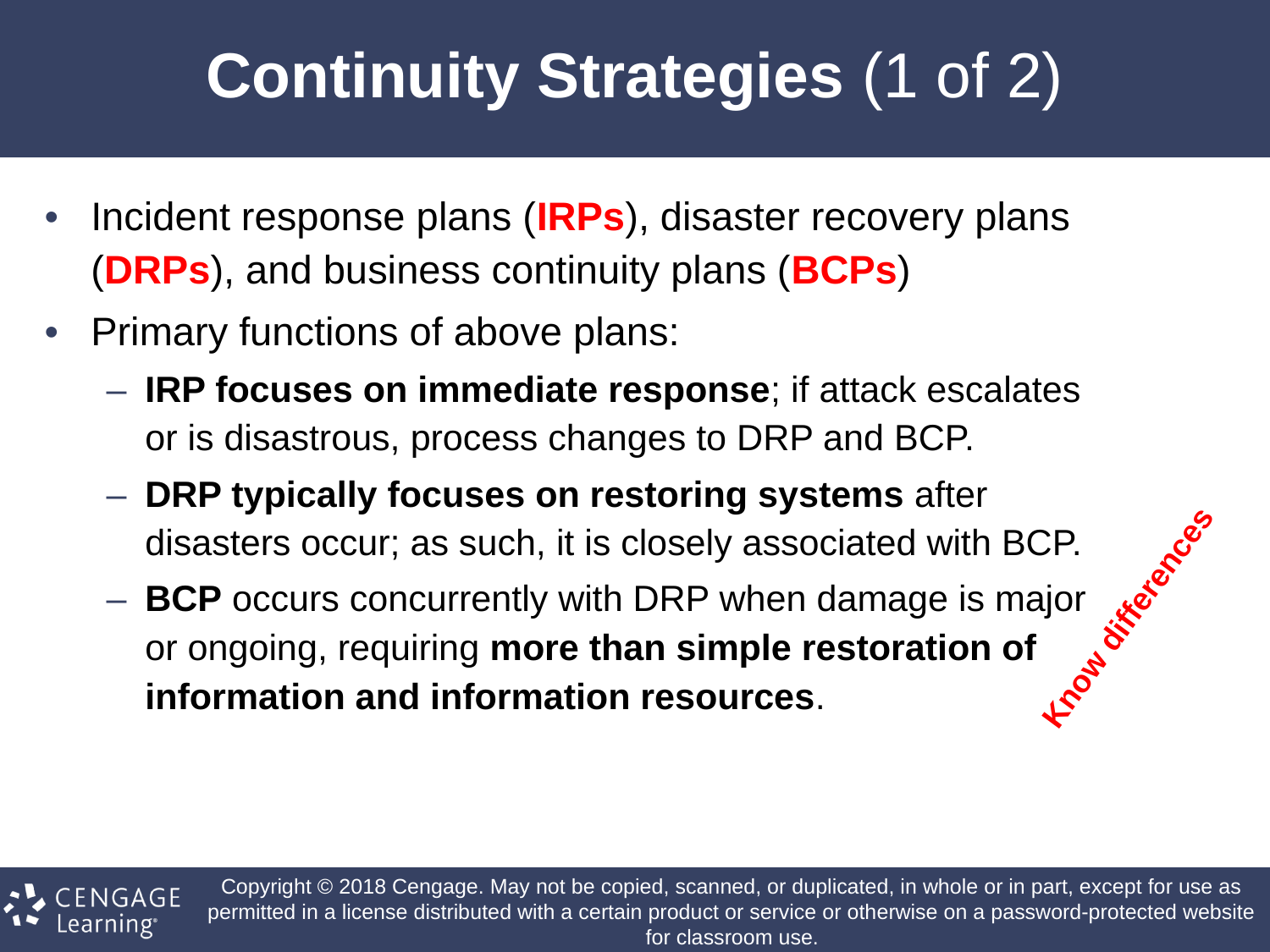

# Continuity Strategies (1 of 2)
Incident response plans (IRPs), disaster recovery plans (DRPs), and business continuity plans (BCPs)
Primary functions of above plans:
IRP focuses on immediate response; if attack escalates or is disastrous, process changes to DRP and BCP.
DRP typically focuses on restoring systems after disasters occur; as such, it is closely associated with BCP.
BCP occurs concurrently with DRP when damage is major or ongoing, requiring more than simple restoration of information and information resources.
Know differences